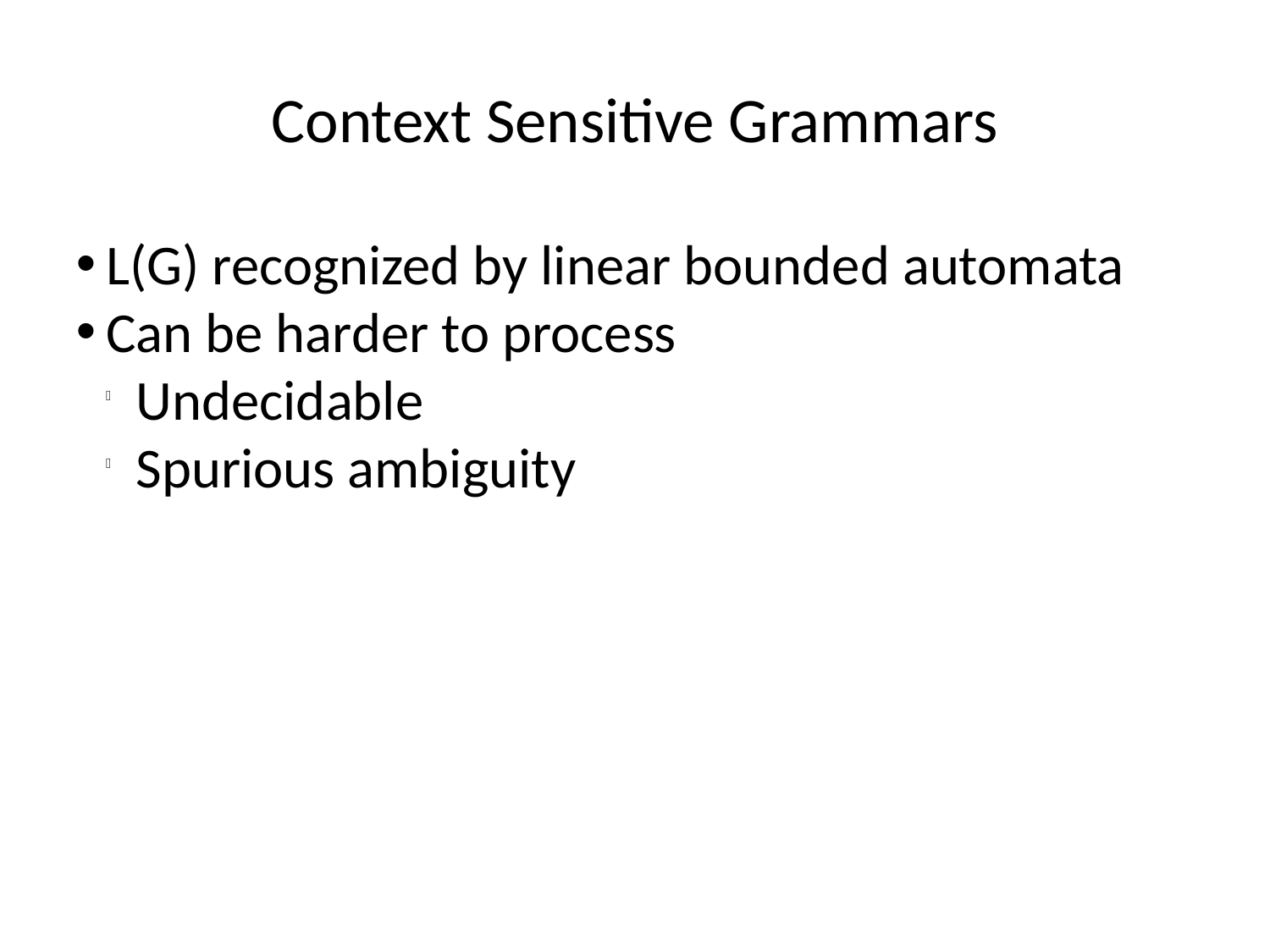

Context Sensitive Grammars
L(G) recognized by linear bounded automata
Can be harder to process
Undecidable
Spurious ambiguity